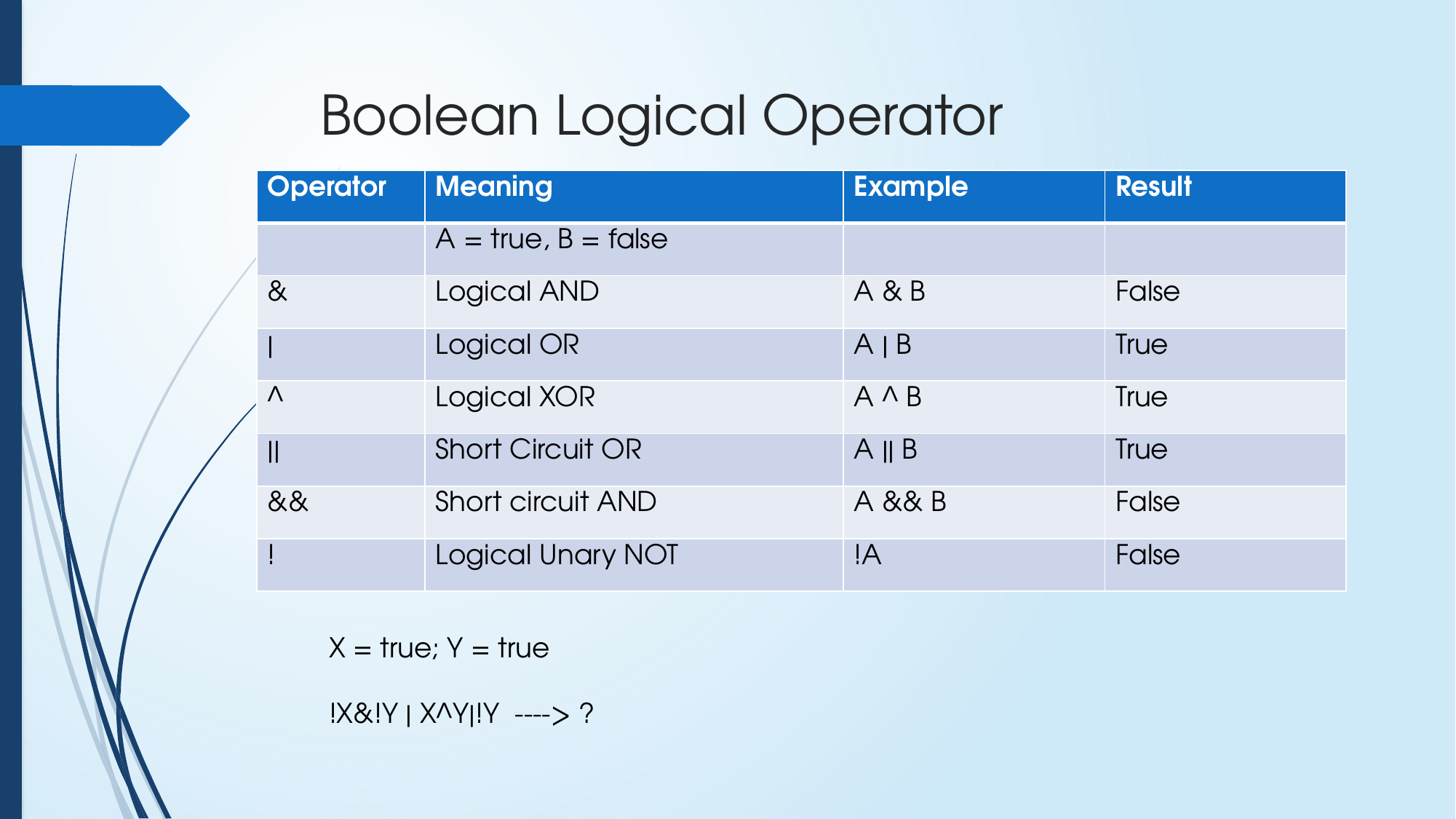

# Boolean Logical Operator
| Operator | Meaning | Example | Result |
| --- | --- | --- | --- |
|  | A = true, B = false |  |  |
| & | Logical AND | A & B | False |
| | | Logical OR | A | B | True |
| ^ | Logical XOR | A ^ B | True |
| || | Short Circuit OR | A || B | True |
| && | Short circuit AND | A && B | False |
| ! | Logical Unary NOT | !A | False |

X = true; Y = true

!X&!Y | X^Y|!Y  ----> ?